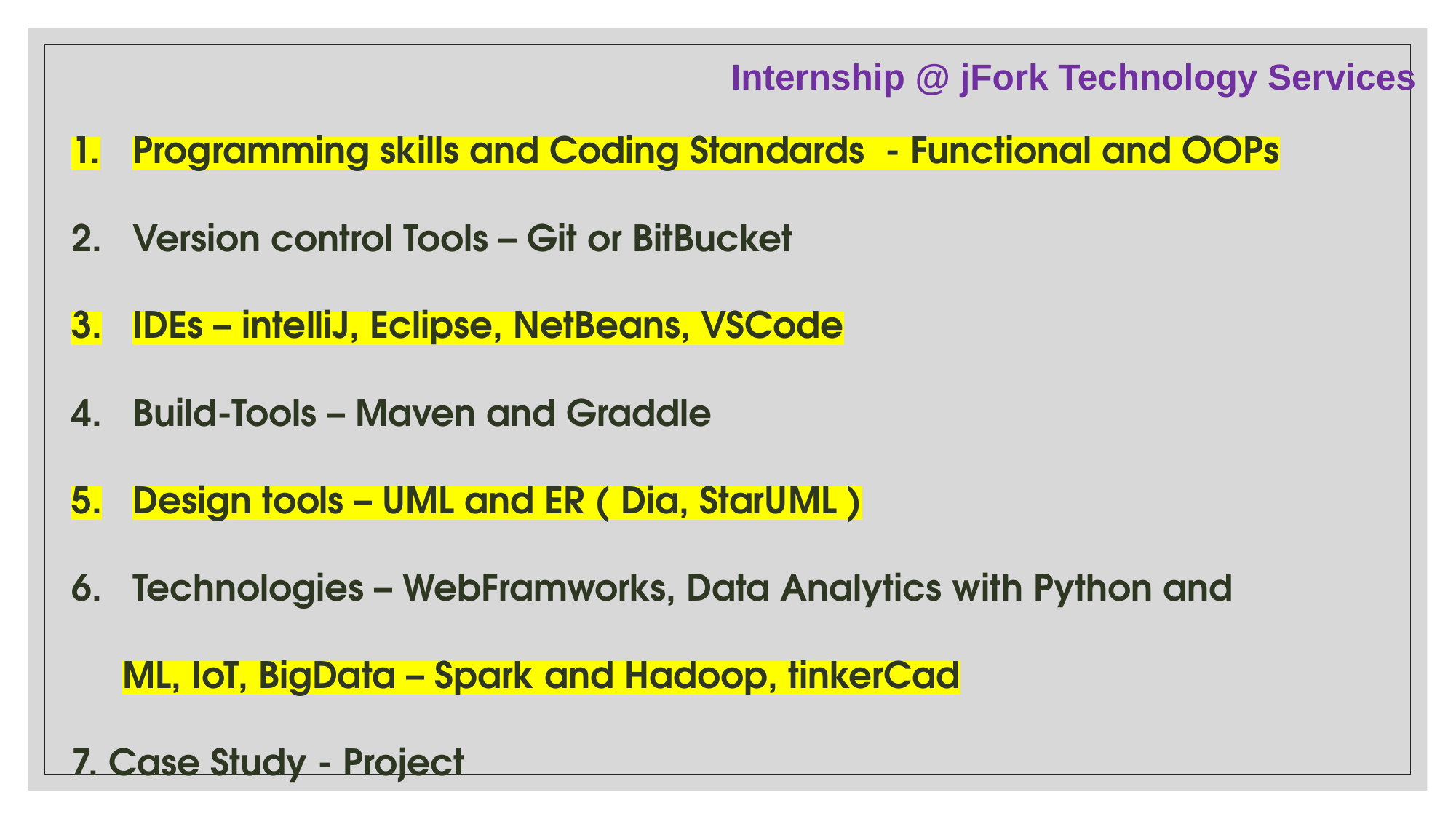

# Internship @ jFork Technology Services
Programming skills and Coding Standards  - Functional and OOPs
Version control Tools – Git or BitBucket
IDEs – intelliJ, Eclipse, NetBeans, VSCode
Build-Tools – Maven and Graddle
Design tools – UML and ER ( Dia, StarUML )
Technologies – WebFramworks, Data Analytics with Python and
     ML, IoT, BigData – Spark and Hadoop, tinkerCad
7. Case Study - Project